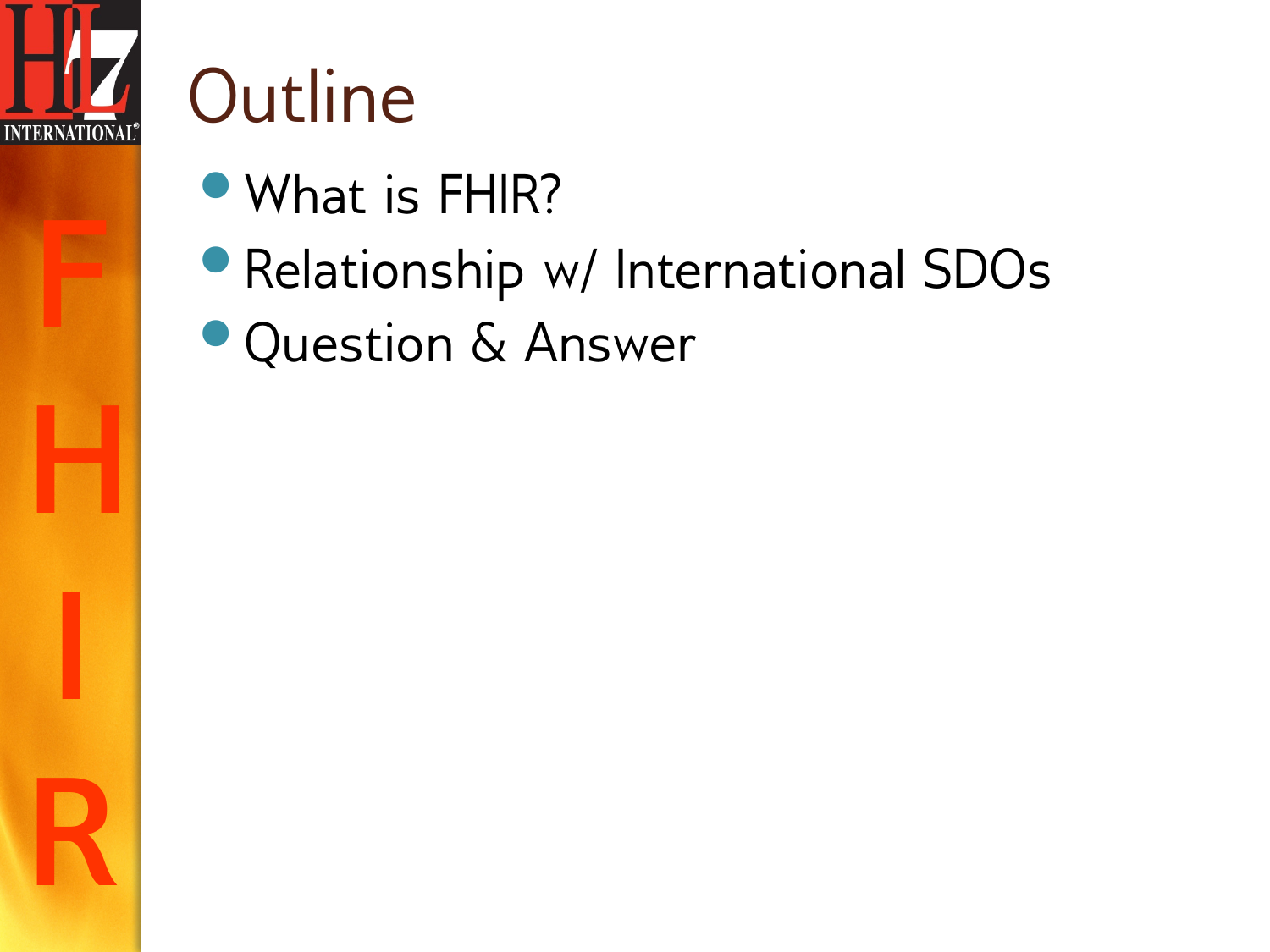

# Outline
What is FHIR?
Relationship w/ International SDOs
Question & Answer